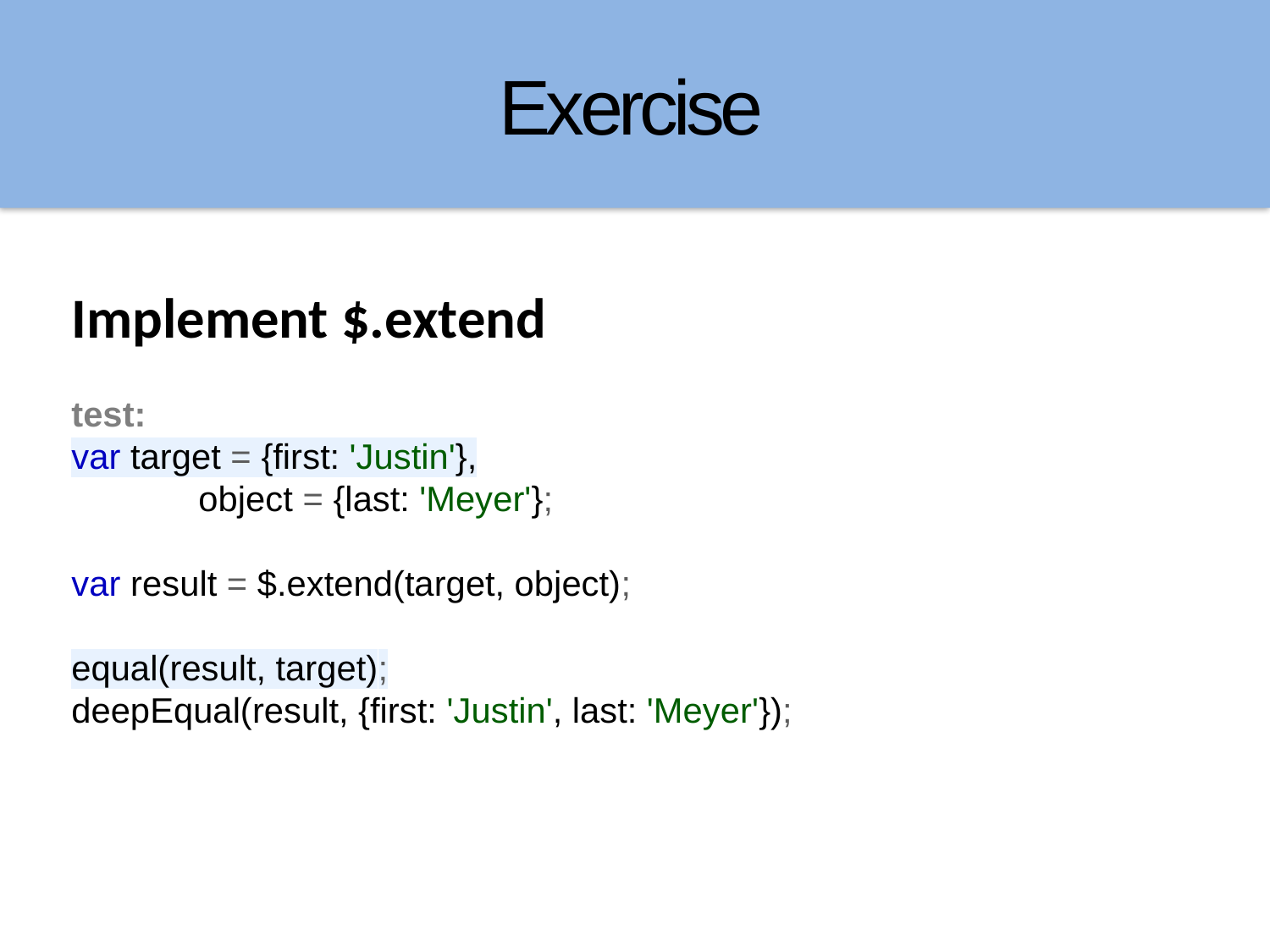

Exercise

Implement $.extend

test:
var target = {first: 'Justin'},
	object = {last: 'Meyer'};

var result = $.extend(target, object);

equal(result, target);
deepEqual(result, {first: 'Justin', last: 'Meyer'});